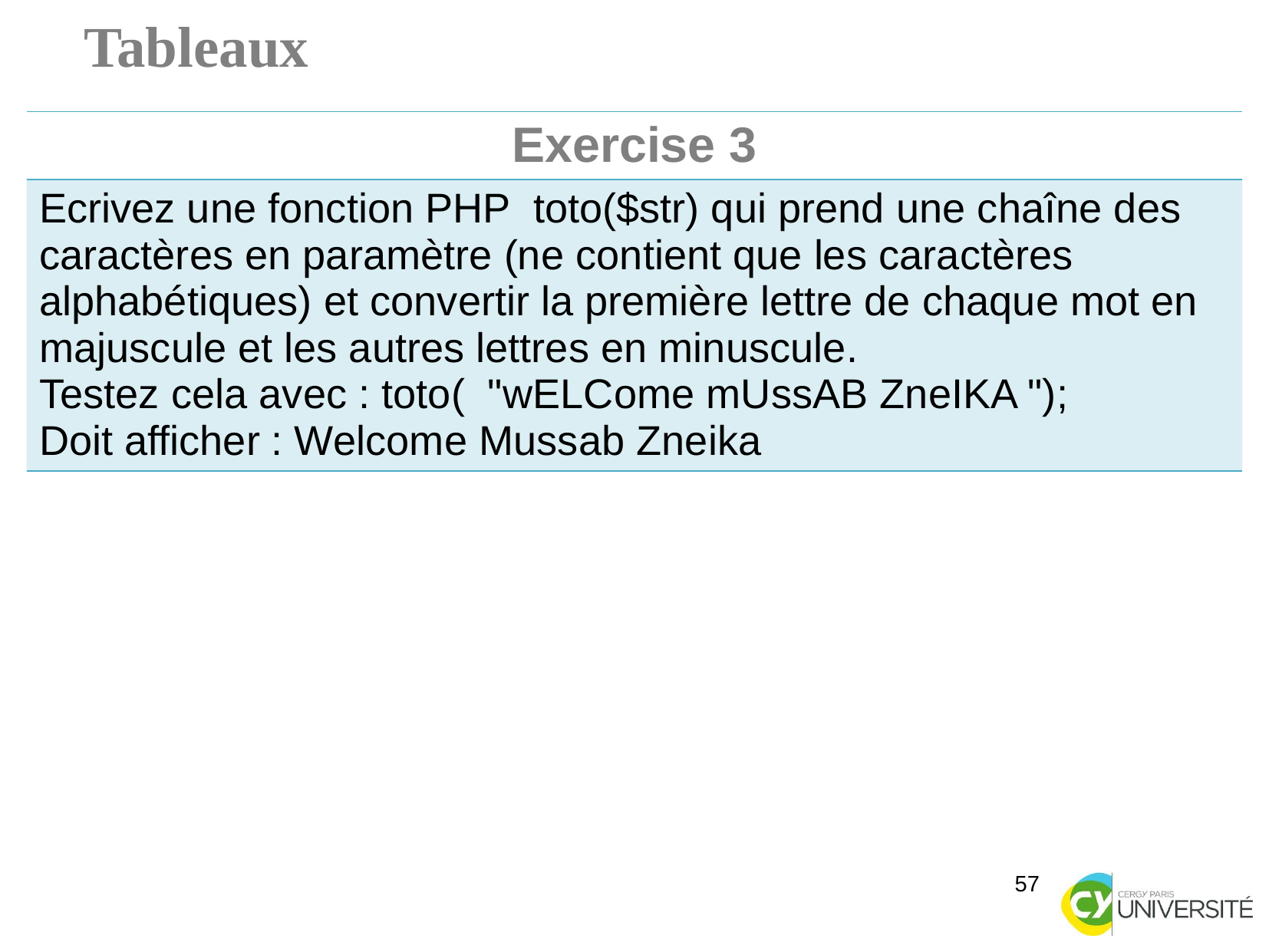

Tableaux
| Exercise 3 |
| --- |
| Ecrivez une fonction PHP toto($str) qui prend une chaîne des caractères en paramètre (ne contient que les caractères alphabétiques) et convertir la première lettre de chaque mot en majuscule et les autres lettres en minuscule. Testez cela avec : toto(  "wELCome mUssAB ZneIKA "); Doit afficher : Welcome Mussab Zneika |